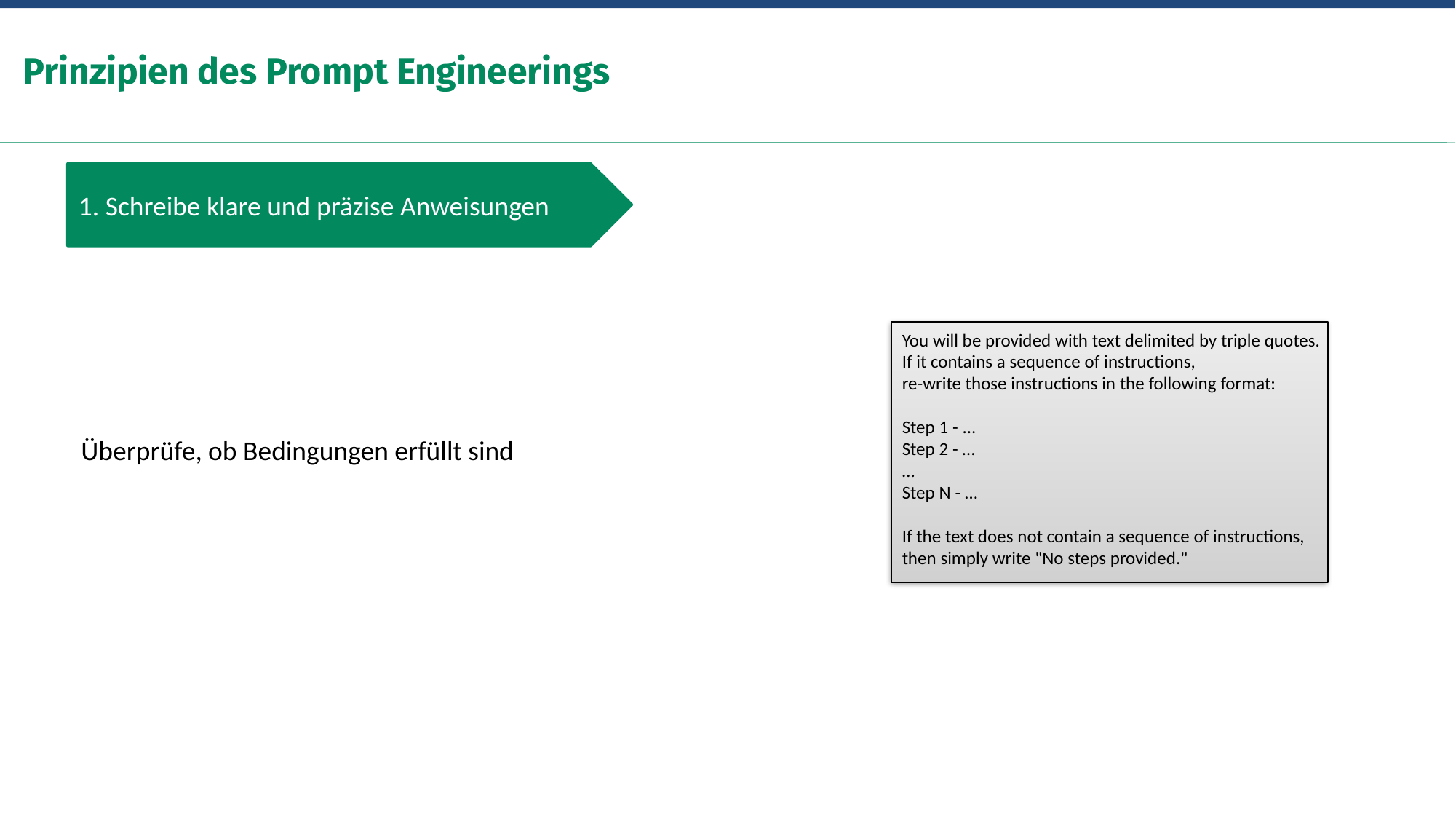

# Prinzipien des Prompt Engineerings
1. Schreibe klare und präzise Anweisungen

You will be provided with text delimited by triple quotes.
If it contains a sequence of instructions,
re-write those instructions in the following format:

Step 1 - ...
Step 2 - …
…
Step N - …

If the text does not contain a sequence of instructions,
then simply write "No steps provided."
Überprüfe, ob Bedingungen erfüllt sind